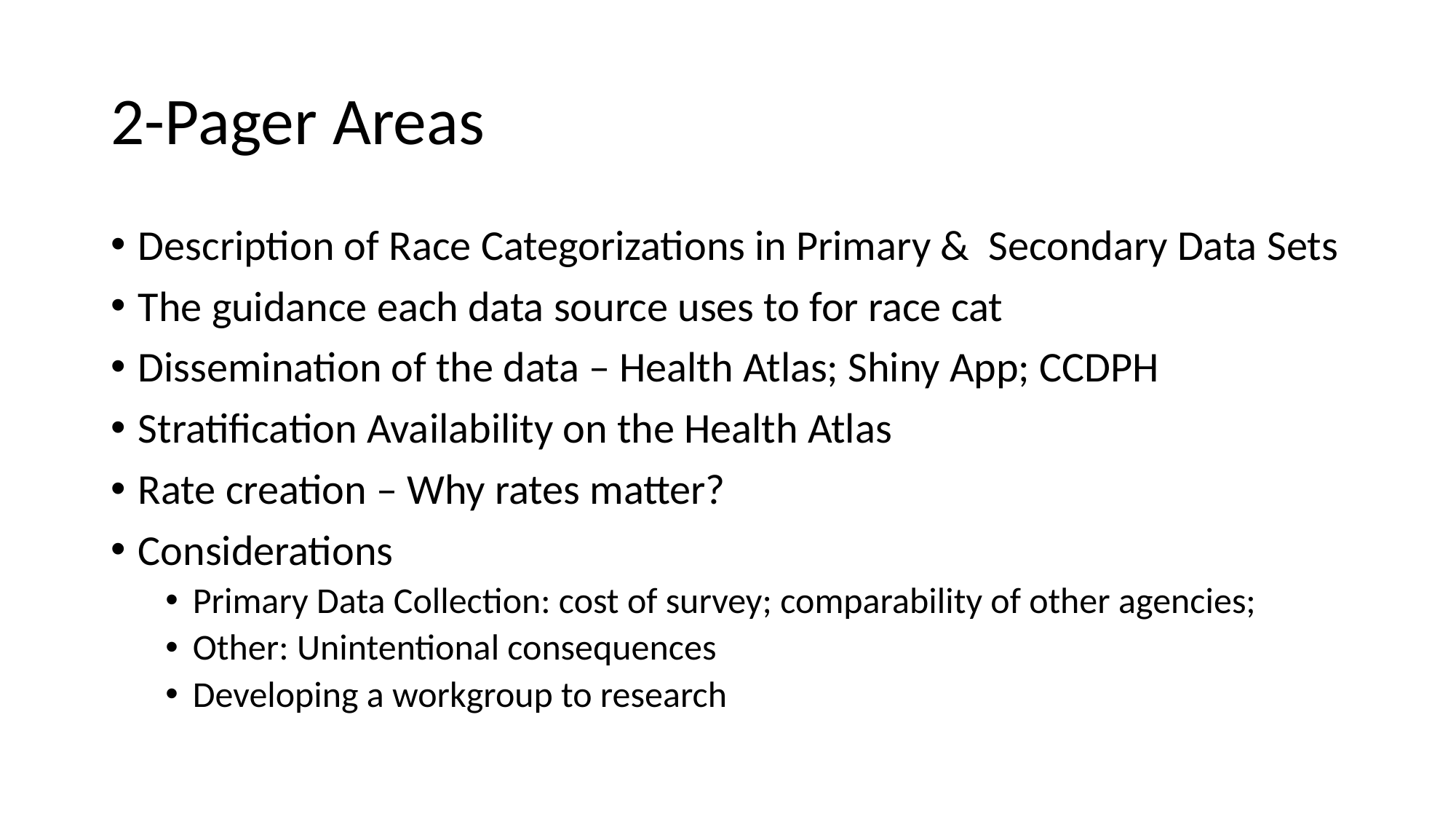

# 2-Pager Areas
Description of Race Categorizations in Primary &  Secondary Data Sets
The guidance each data source uses to for race cat
Dissemination of the data – Health Atlas; Shiny App; CCDPH
Stratification Availability on the Health Atlas
Rate creation – Why rates matter?
Considerations
Primary Data Collection: cost of survey; comparability of other agencies;
Other: Unintentional consequences
Developing a workgroup to research